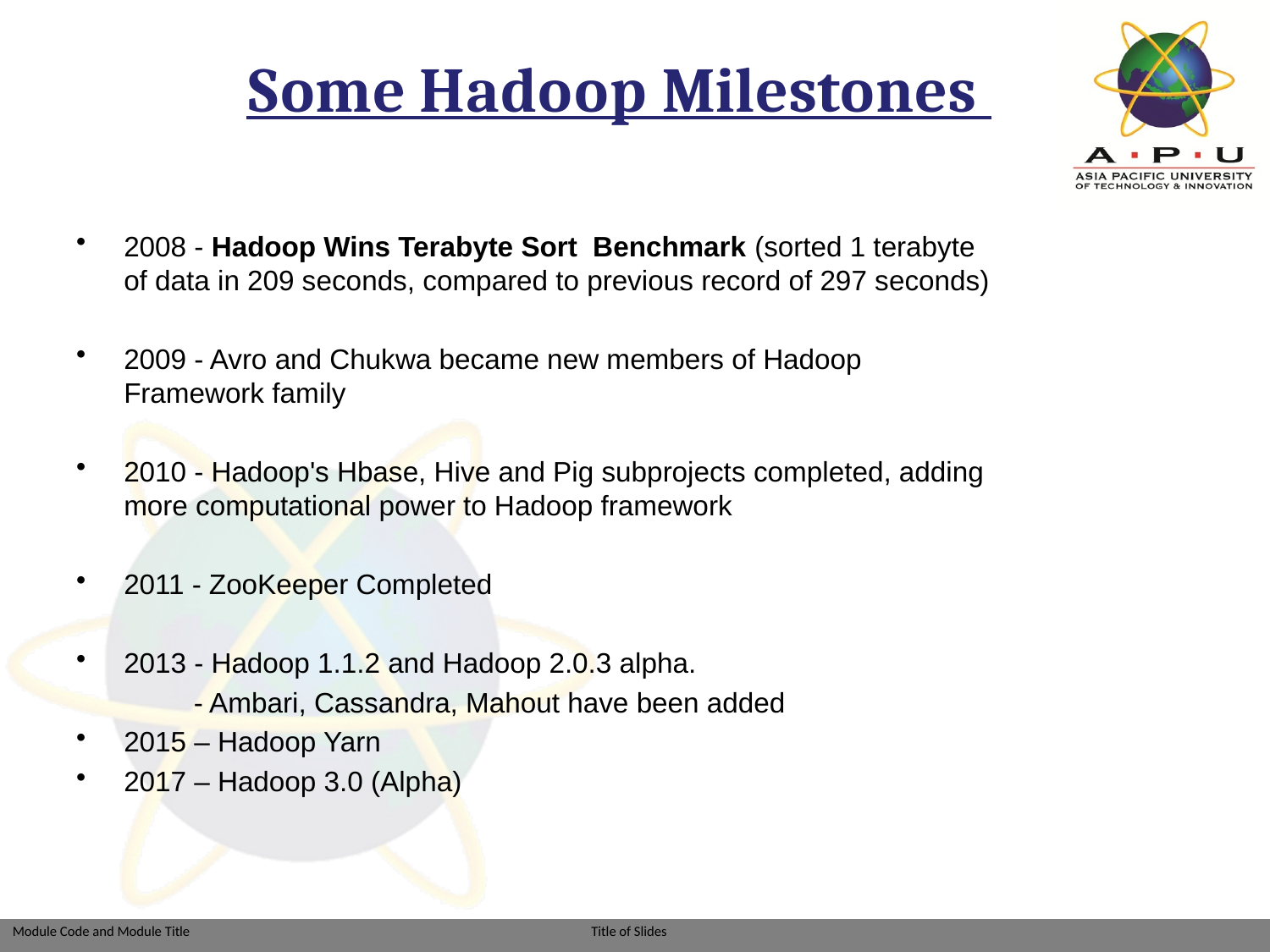

# Some Hadoop Milestones
2008 - Hadoop Wins Terabyte Sort  Benchmark (sorted 1 terabyte of data in 209 seconds, compared to previous record of 297 seconds)

2009 - Avro and Chukwa became new members of Hadoop Framework family

2010 - Hadoop's Hbase, Hive and Pig subprojects completed, adding more computational power to Hadoop framework

2011 - ZooKeeper Completed

2013 - Hadoop 1.1.2 and Hadoop 2.0.3 alpha.
               - Ambari, Cassandra, Mahout have been added
2015 – Hadoop Yarn
2017 – Hadoop 3.0 (Alpha)